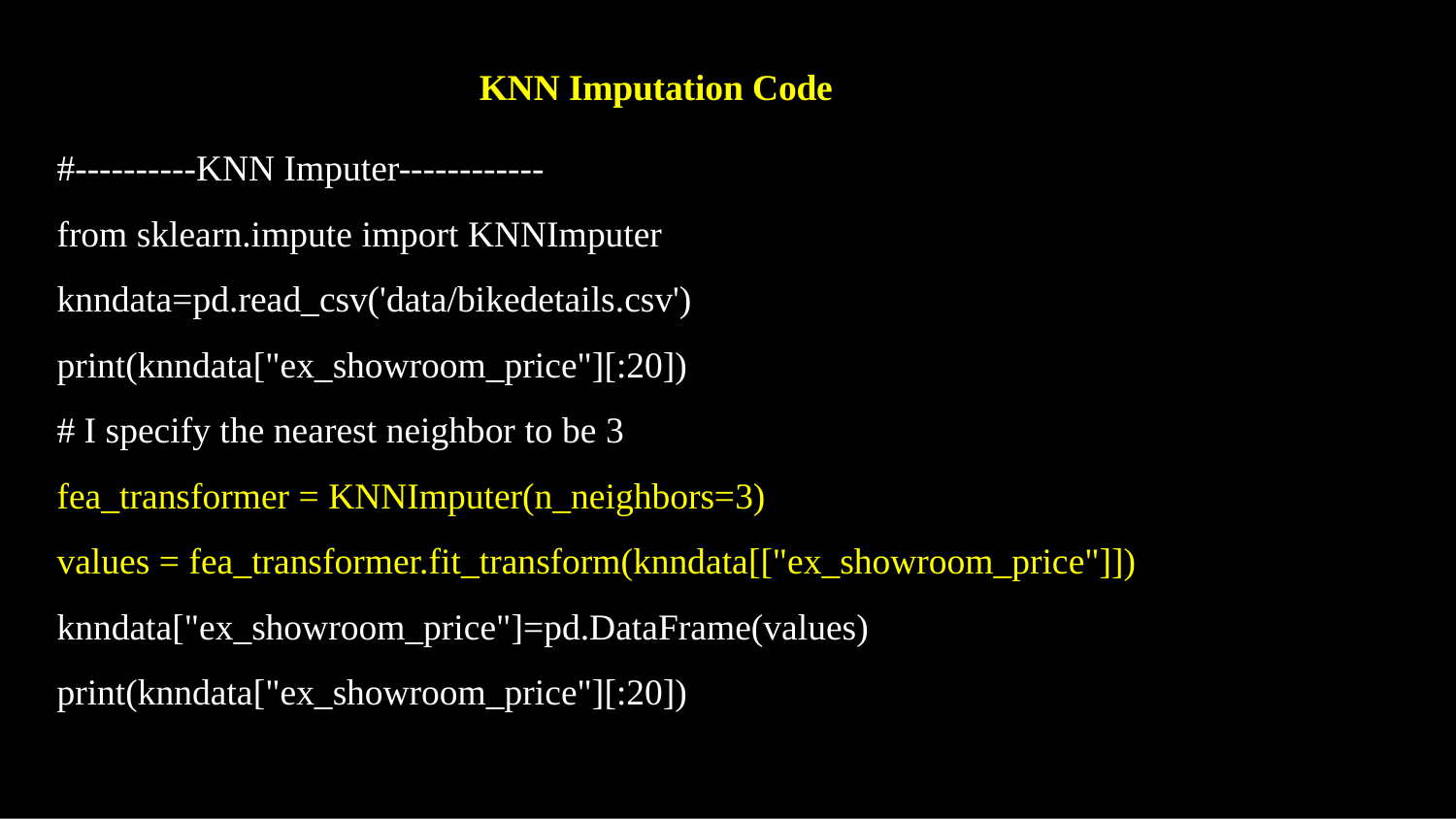

KNN Imputation Code
#----------KNN Imputer------------
from sklearn.impute import KNNImputer
knndata=pd.read_csv('data/bikedetails.csv')
print(knndata["ex_showroom_price"][:20])
# I specify the nearest neighbor to be 3
fea_transformer = KNNImputer(n_neighbors=3)
values = fea_transformer.fit_transform(knndata[["ex_showroom_price"]])
knndata["ex_showroom_price"]=pd.DataFrame(values)
print(knndata["ex_showroom_price"][:20])